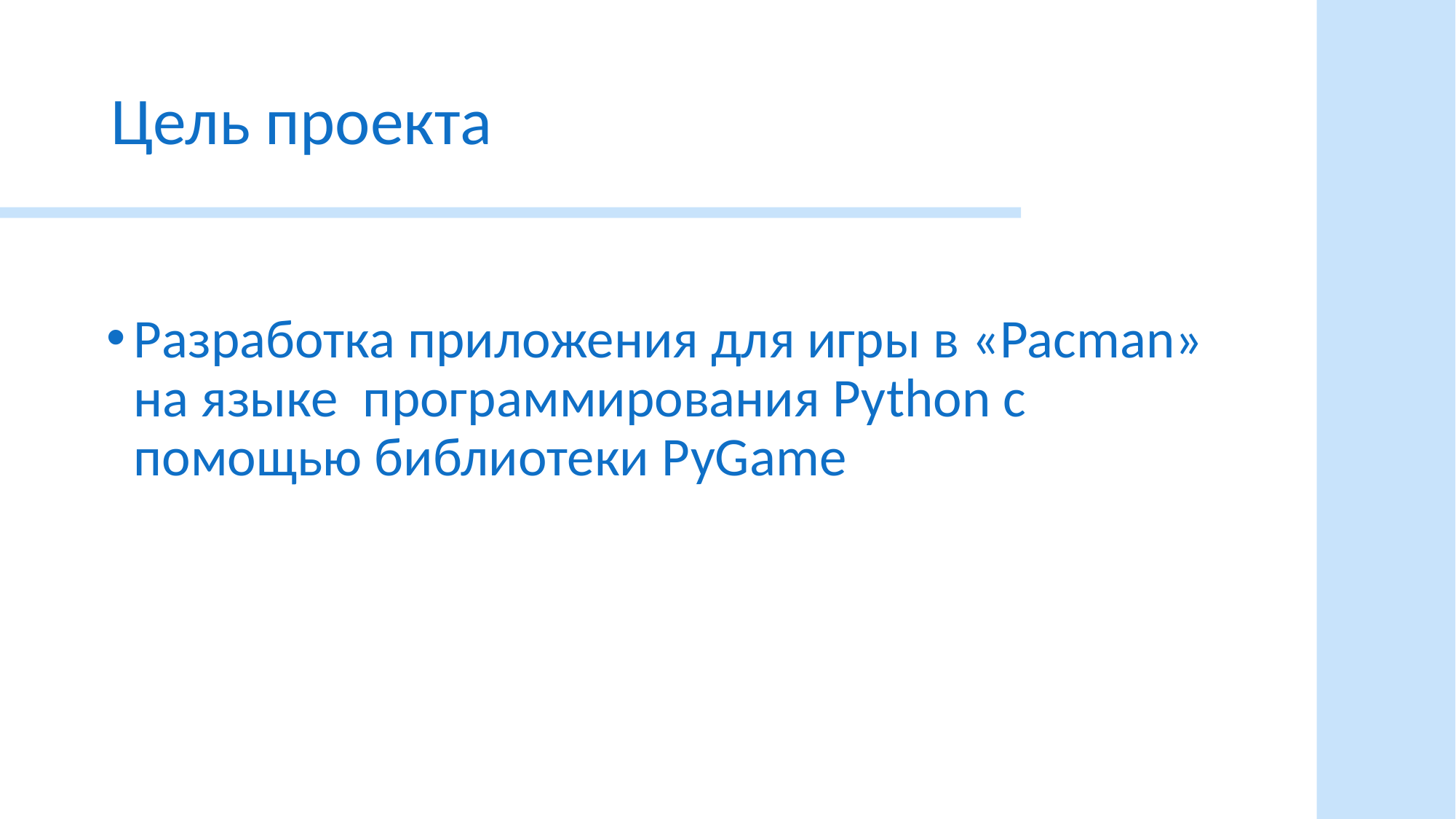

# Цель проекта
Разработка приложения для игры в «Pacman» на языке  программирования Python с помощью библиотеки PyGame